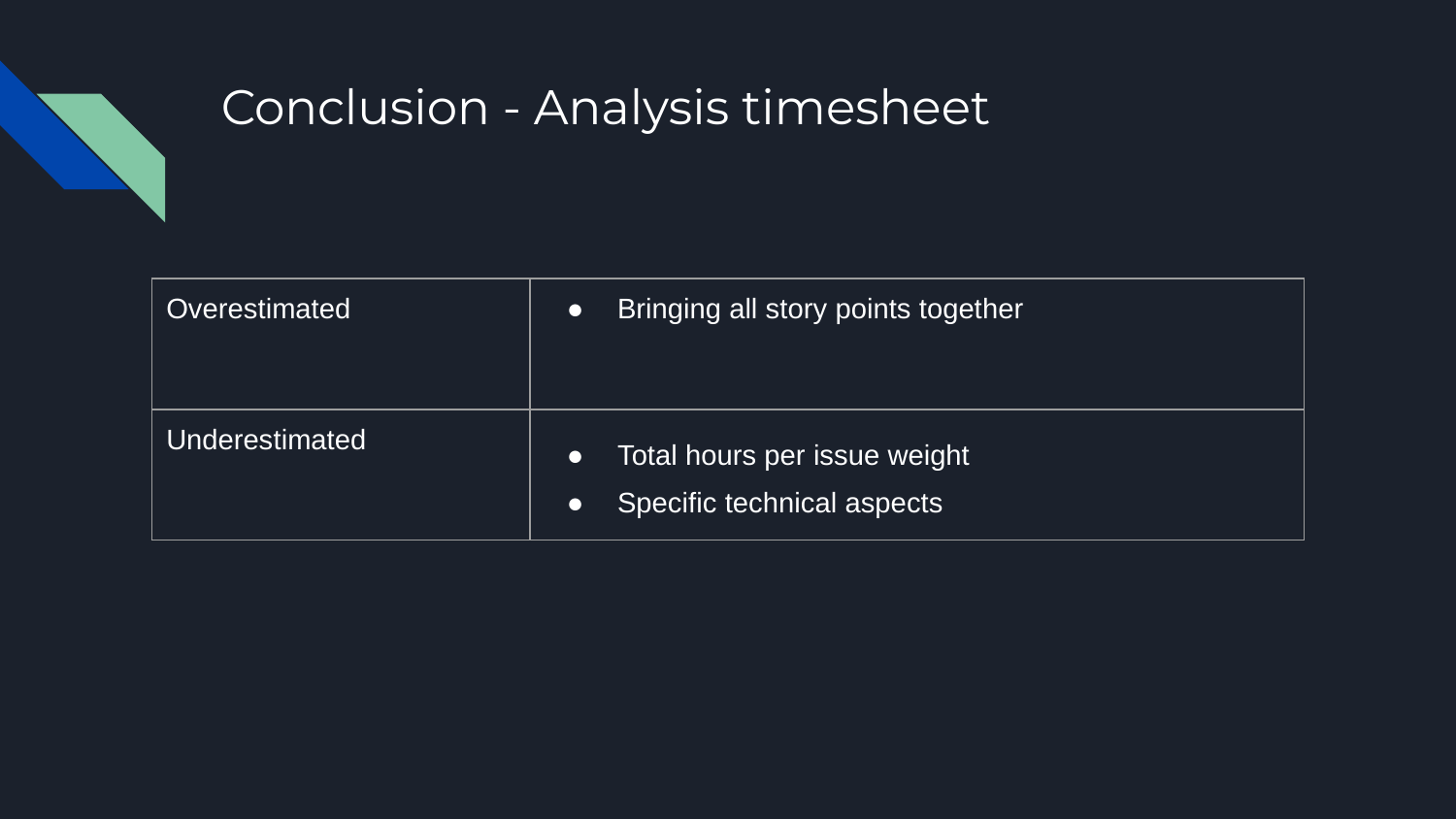

# Conclusion - Analysis timesheet
| Overestimated | Bringing all story points together |
| --- | --- |
| Underestimated | Total hours per issue weight Specific technical aspects |